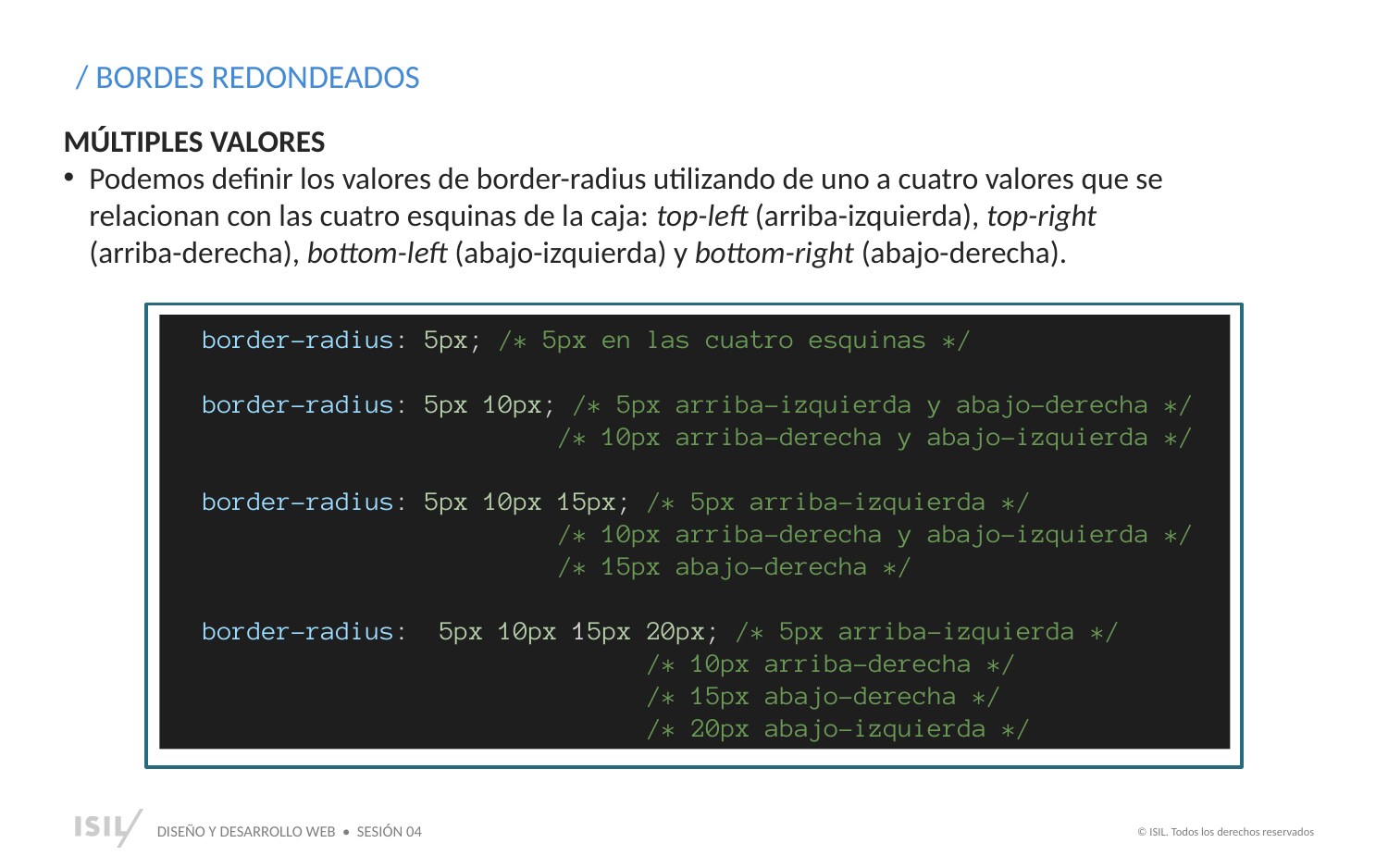

/ BORDES REDONDEADOS
MÚLTIPLES VALORES
Podemos definir los valores de border-radius utilizando de uno a cuatro valores que se relacionan con las cuatro esquinas de la caja: top-left (arriba-izquierda), top-right (arriba-derecha), bottom-left (abajo-izquierda) y bottom-right (abajo-derecha).

  border-radius: 5px; /* 5px en las cuatro esquinas */
  border-radius: 5px 10px; /* 5px arriba-izquierda y abajo-derecha */
                          /* 10px arriba-derecha y abajo-izquierda */
  border-radius: 5px 10px 15px; /* 5px arriba-izquierda */
                          /* 10px arriba-derecha y abajo-izquierda */
                          /* 15px abajo-derecha */
  border-radius:  5px 10px 15px 20px; /* 5px arriba-izquierda */
                                /* 10px arriba-derecha */
                                /* 15px abajo-derecha */
                                /* 20px abajo-izquierda */